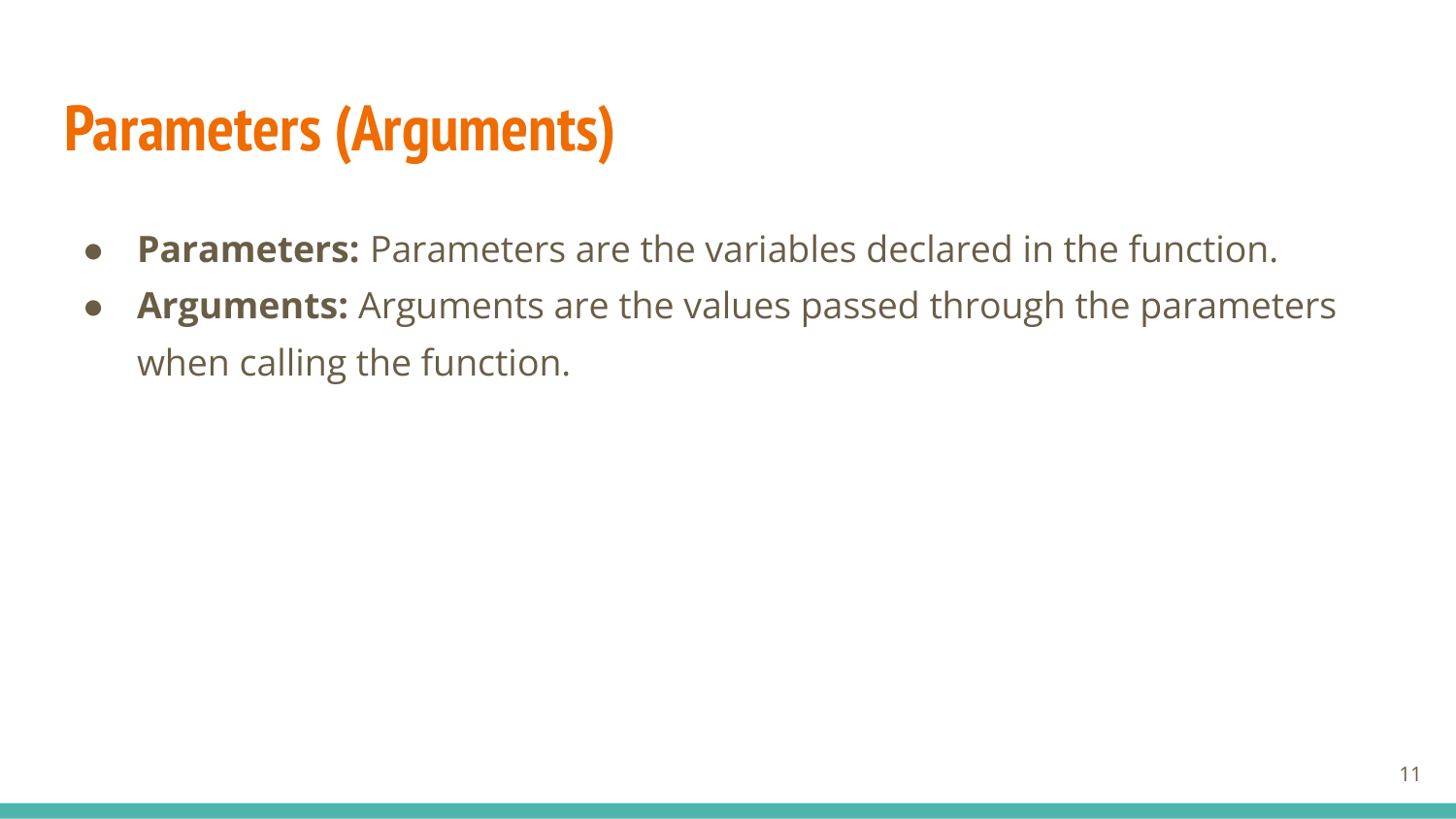

# Parameters (Arguments)
Parameters: Parameters are the variables declared in the function.
Arguments: Arguments are the values passed through the parameters when calling the function.

11